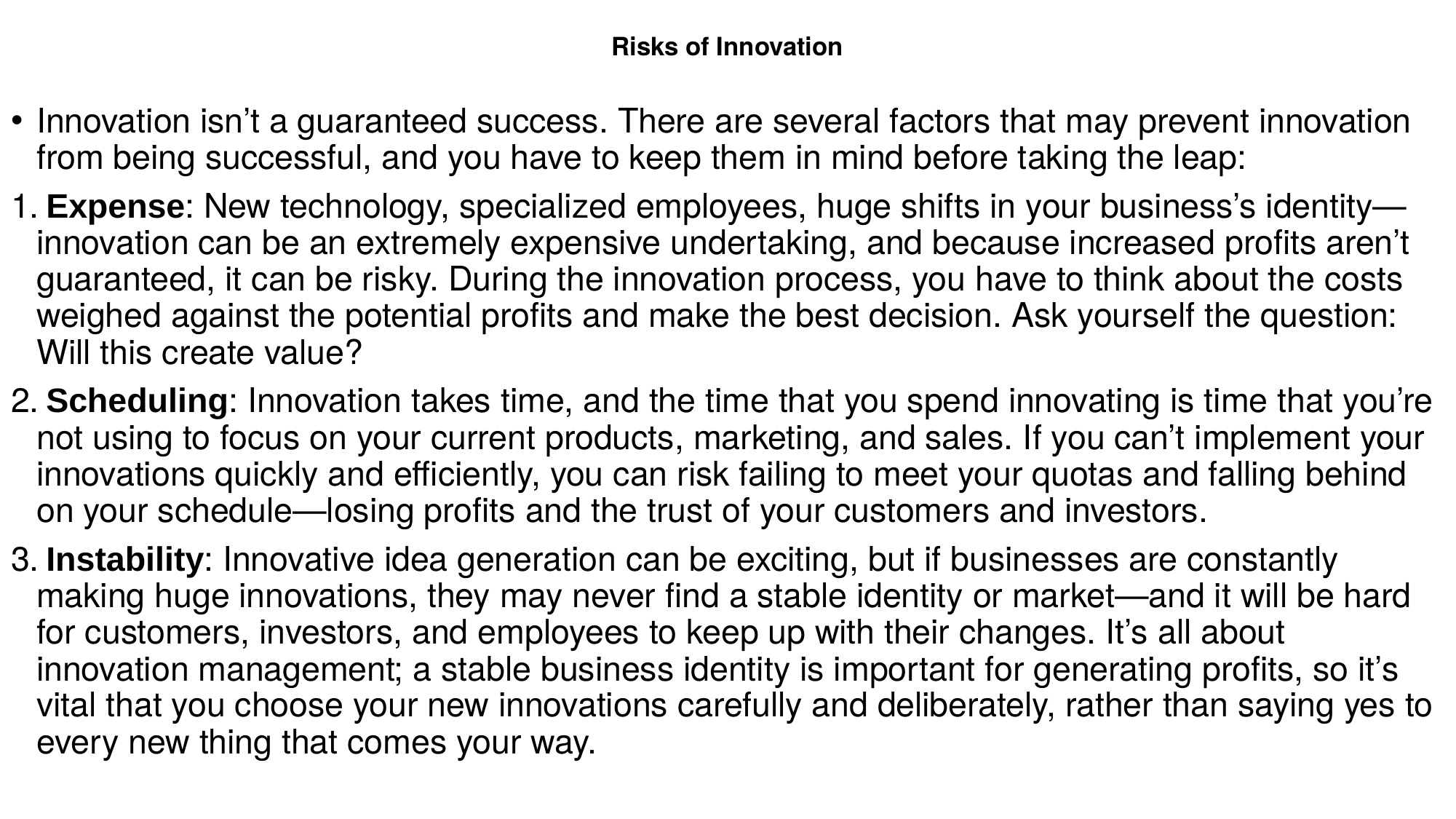

# Risks of Innovation
Innovation isn’t a guaranteed success. There are several factors that may prevent innovation from being successful, and you have to keep them in mind before taking the leap:
 Expense: New technology, specialized employees, huge shifts in your business’s identity—innovation can be an extremely expensive undertaking, and because increased profits aren’t guaranteed, it can be risky. During the innovation process, you have to think about the costs weighed against the potential profits and make the best decision. Ask yourself the question: Will this create value?
 Scheduling: Innovation takes time, and the time that you spend innovating is time that you’re not using to focus on your current products, marketing, and sales. If you can’t implement your innovations quickly and efficiently, you can risk failing to meet your quotas and falling behind on your schedule—losing profits and the trust of your customers and investors.
 Instability: Innovative idea generation can be exciting, but if businesses are constantly making huge innovations, they may never find a stable identity or market—and it will be hard for customers, investors, and employees to keep up with their changes. It’s all about innovation management; a stable business identity is important for generating profits, so it’s vital that you choose your new innovations carefully and deliberately, rather than saying yes to every new thing that comes your way.